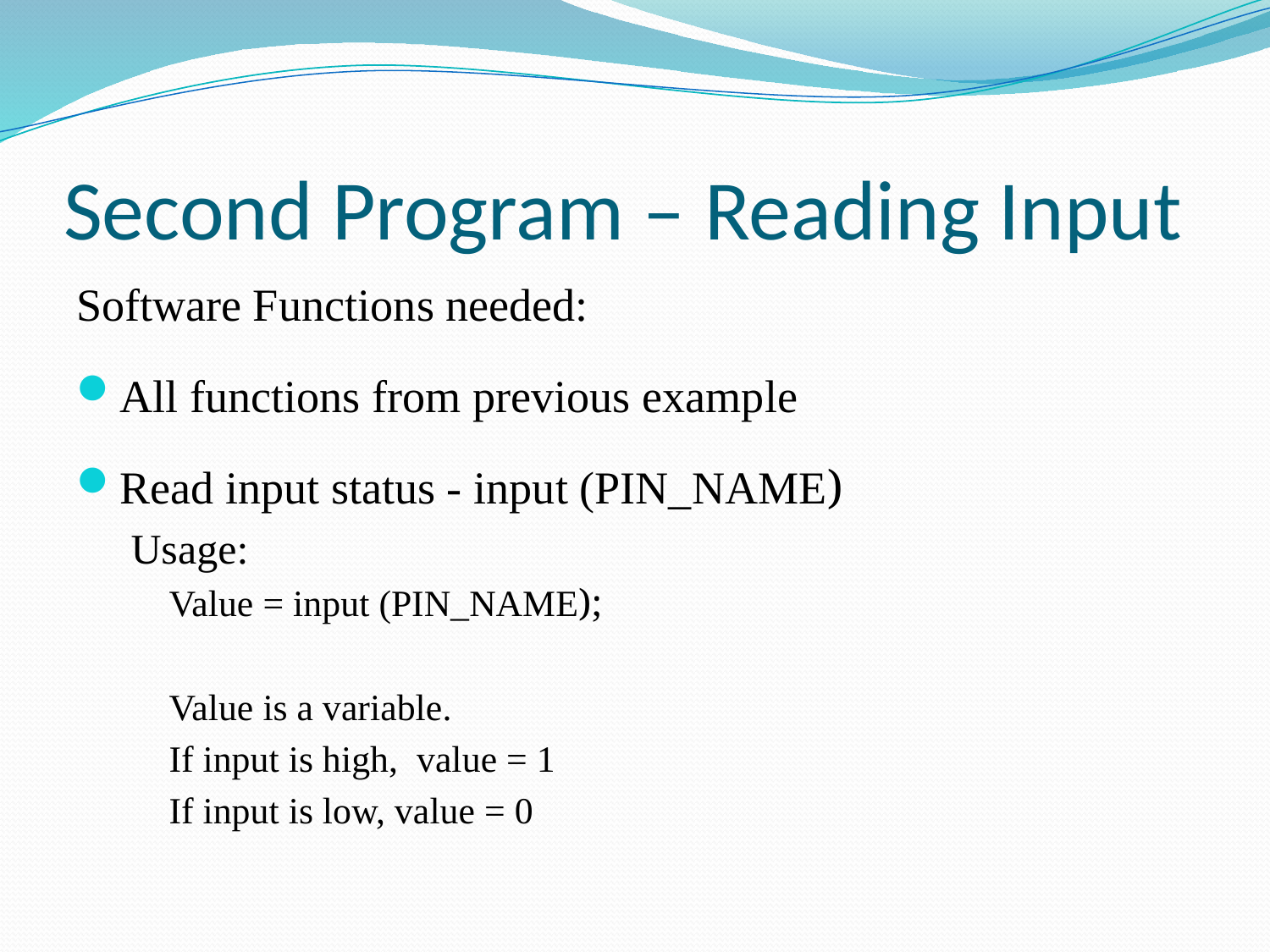

# Second Program – Reading Input
Software Functions needed:
All functions from previous example
Read input status - input (PIN_NAME)
Usage:
Value = input (PIN_NAME);

Value is a variable.
If input is high,  value = 1
If input is low, value = 0